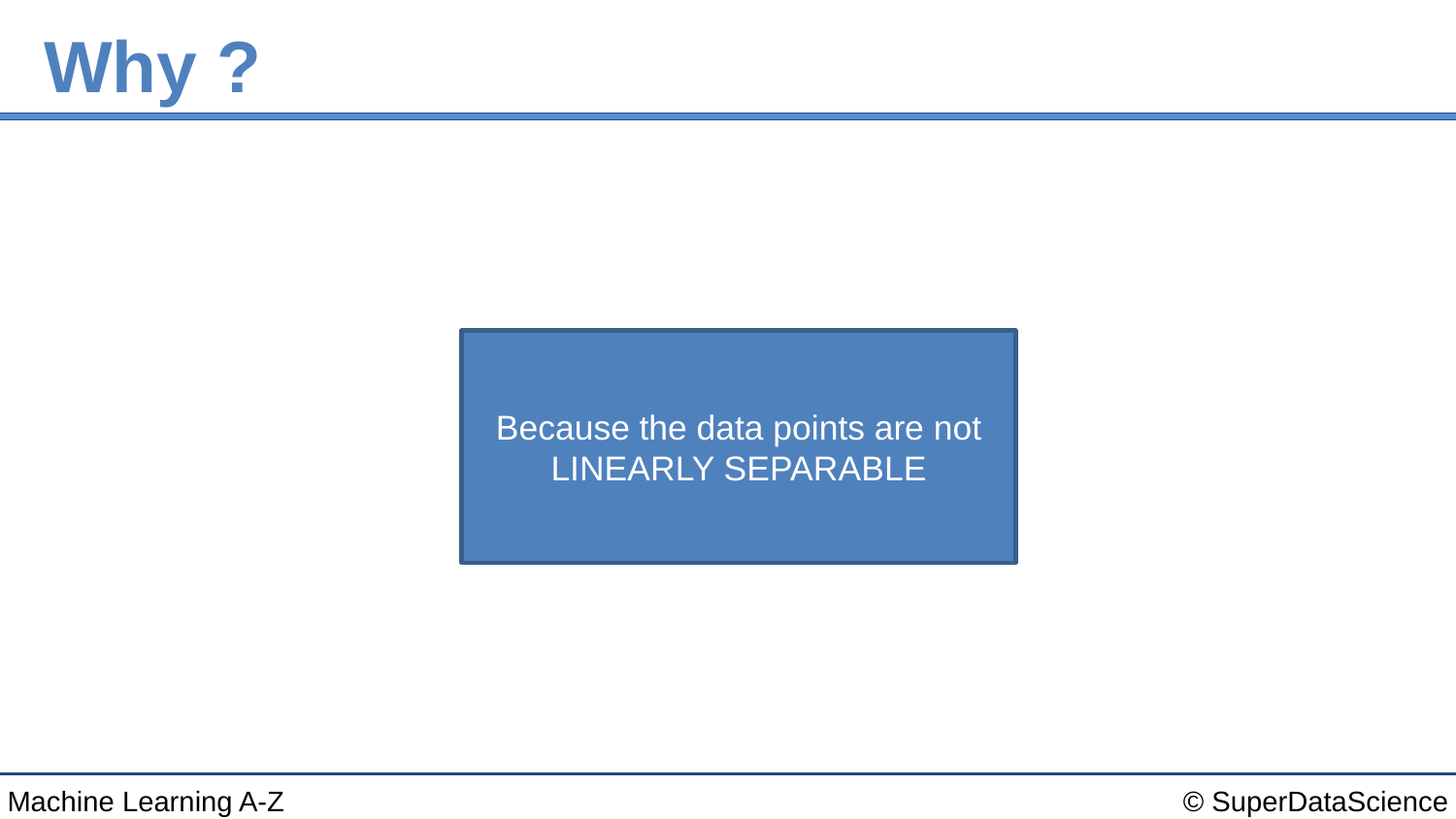

# Why ?

Because the data points are not LINEARLY SEPARABLE